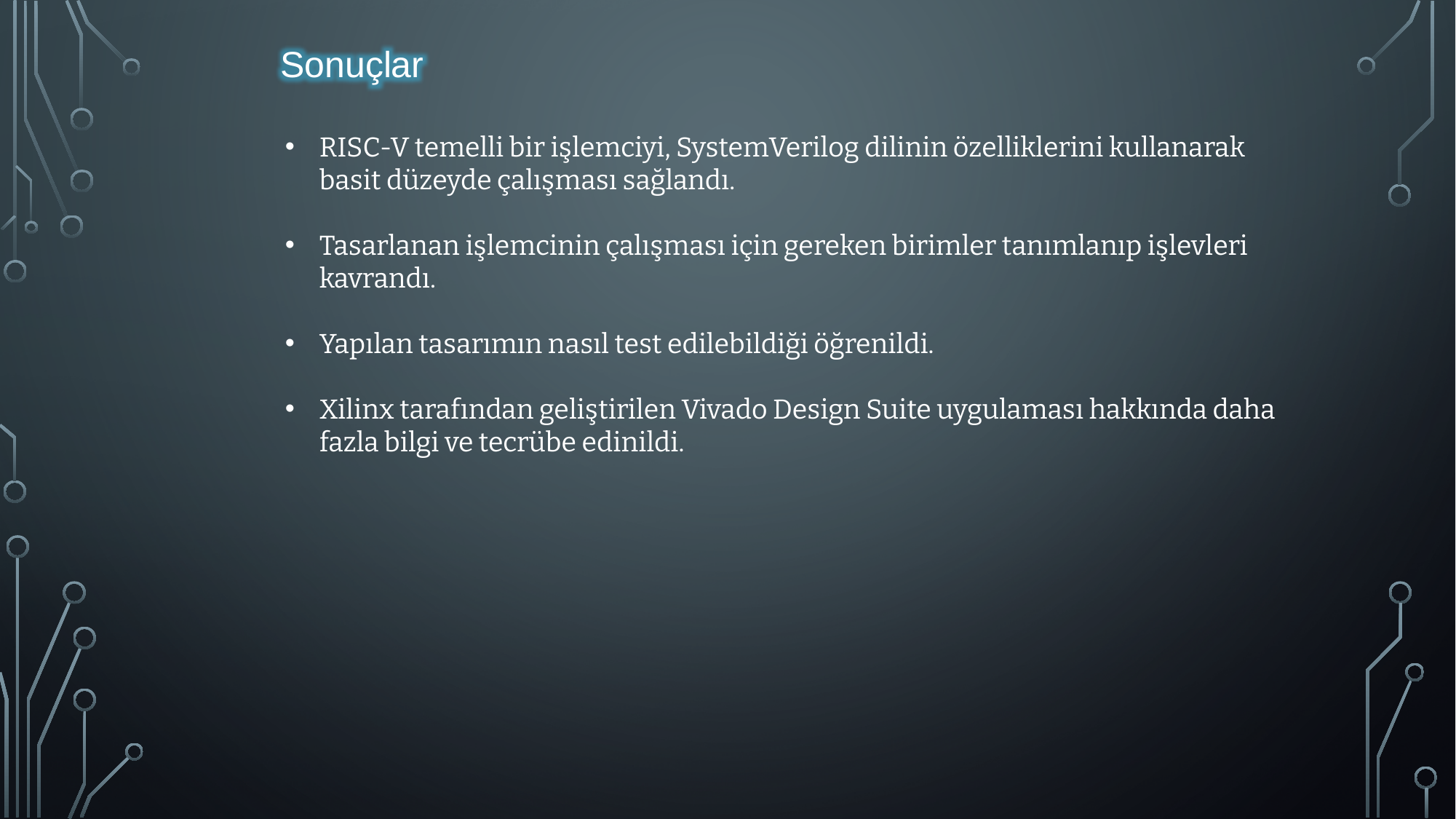

Sonuçlar

RISC-V temelli bir işlemciyi, SystemVerilog dilinin özelliklerini kullanarak basit düzeyde çalışması sağlandı.

Tasarlanan işlemcinin çalışması için gereken birimler tanımlanıp işlevleri kavrandı.

Yapılan tasarımın nasıl test edilebildiği öğrenildi.

Xilinx tarafından geliştirilen Vivado Design Suite uygulaması hakkında daha fazla bilgi ve tecrübe edinildi.